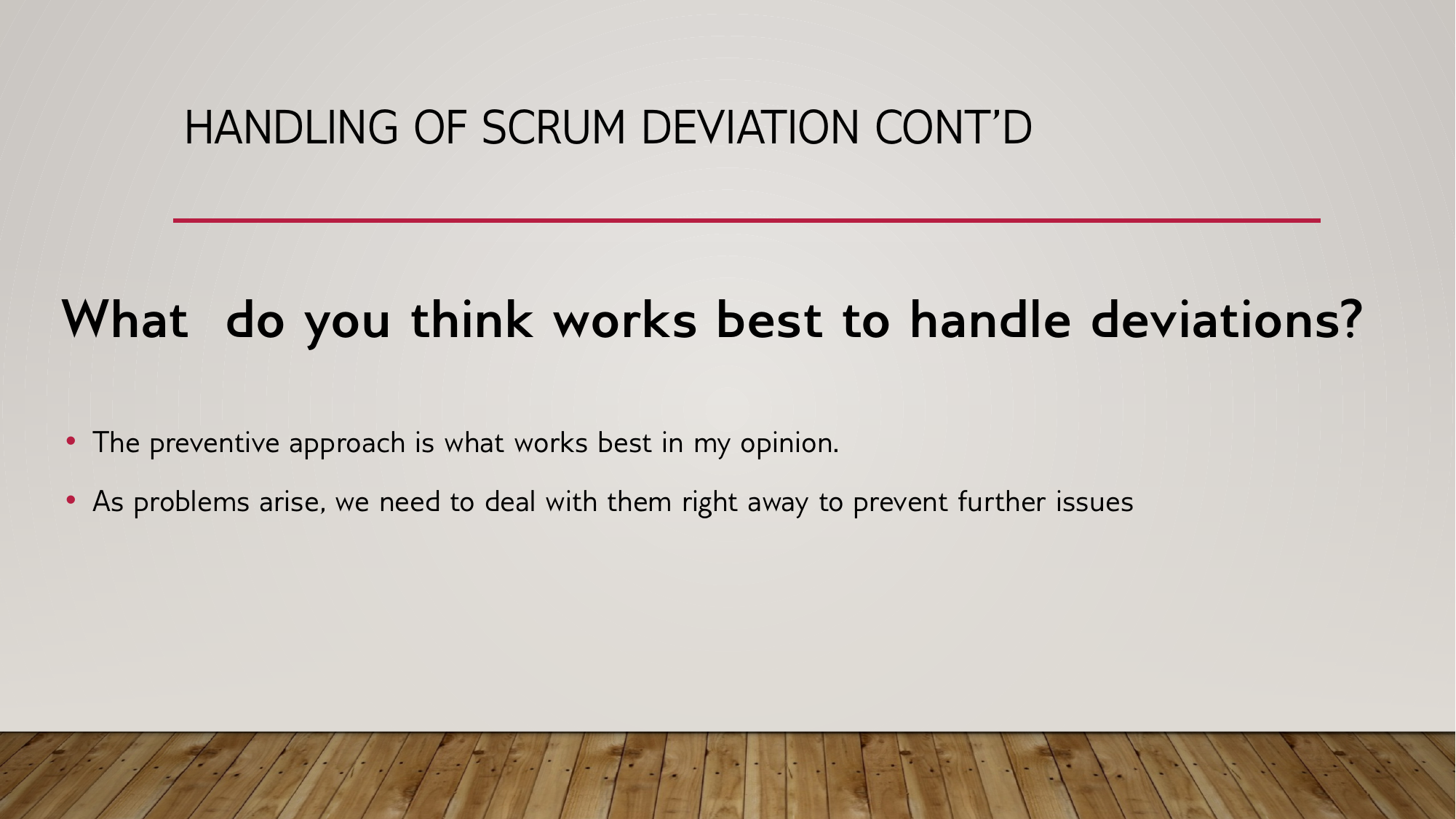

# Handling of scrum deviation Cont’d
What  do you think works best to handle deviations?
The preventive approach is what works best in my opinion.
As problems arise, we need to deal with them right away to prevent further issues